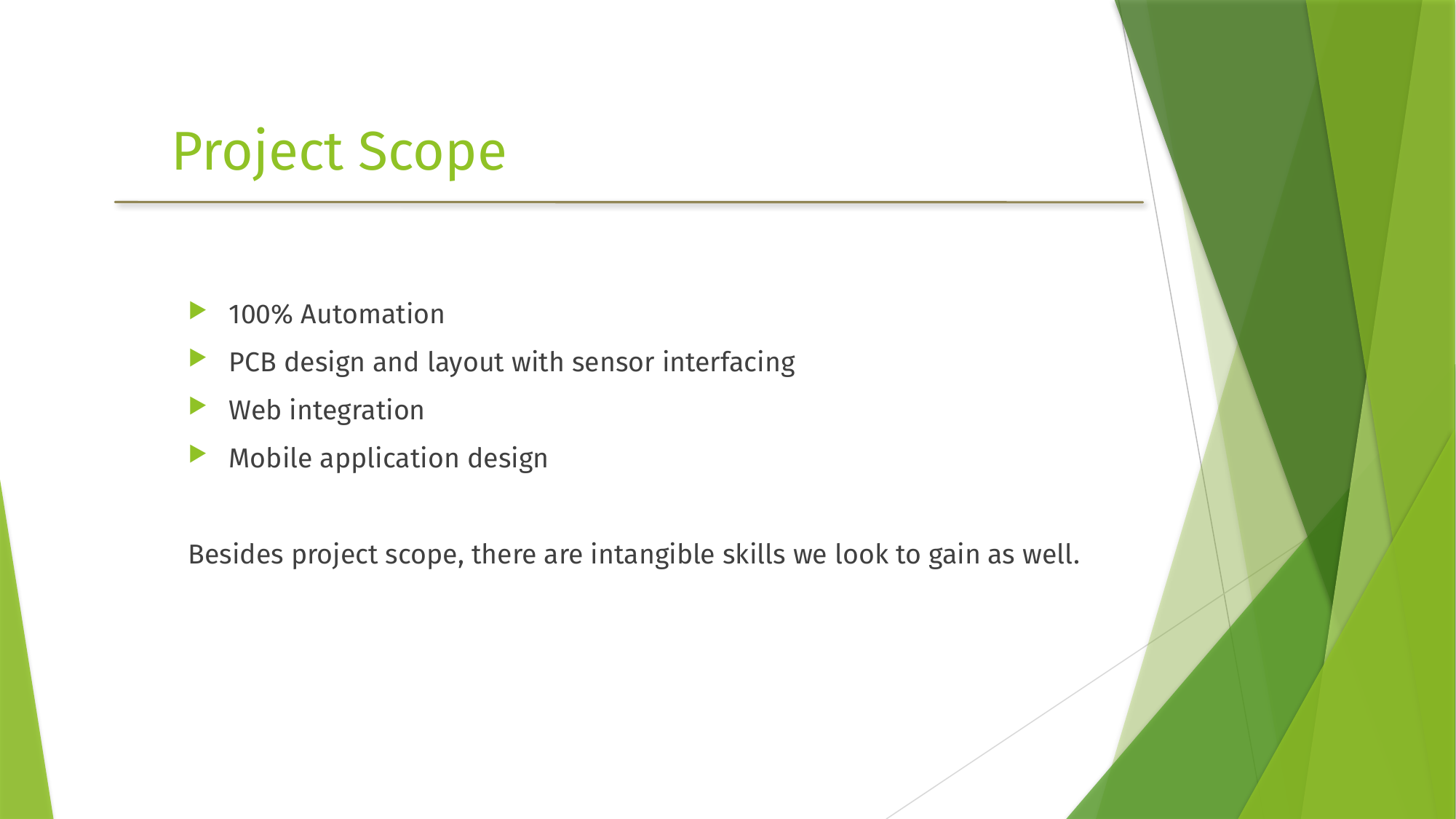

# Project Scope
100% Automation
PCB design and layout with sensor interfacing
Web integration
Mobile application design

Besides project scope, there are intangible skills we look to gain as well.